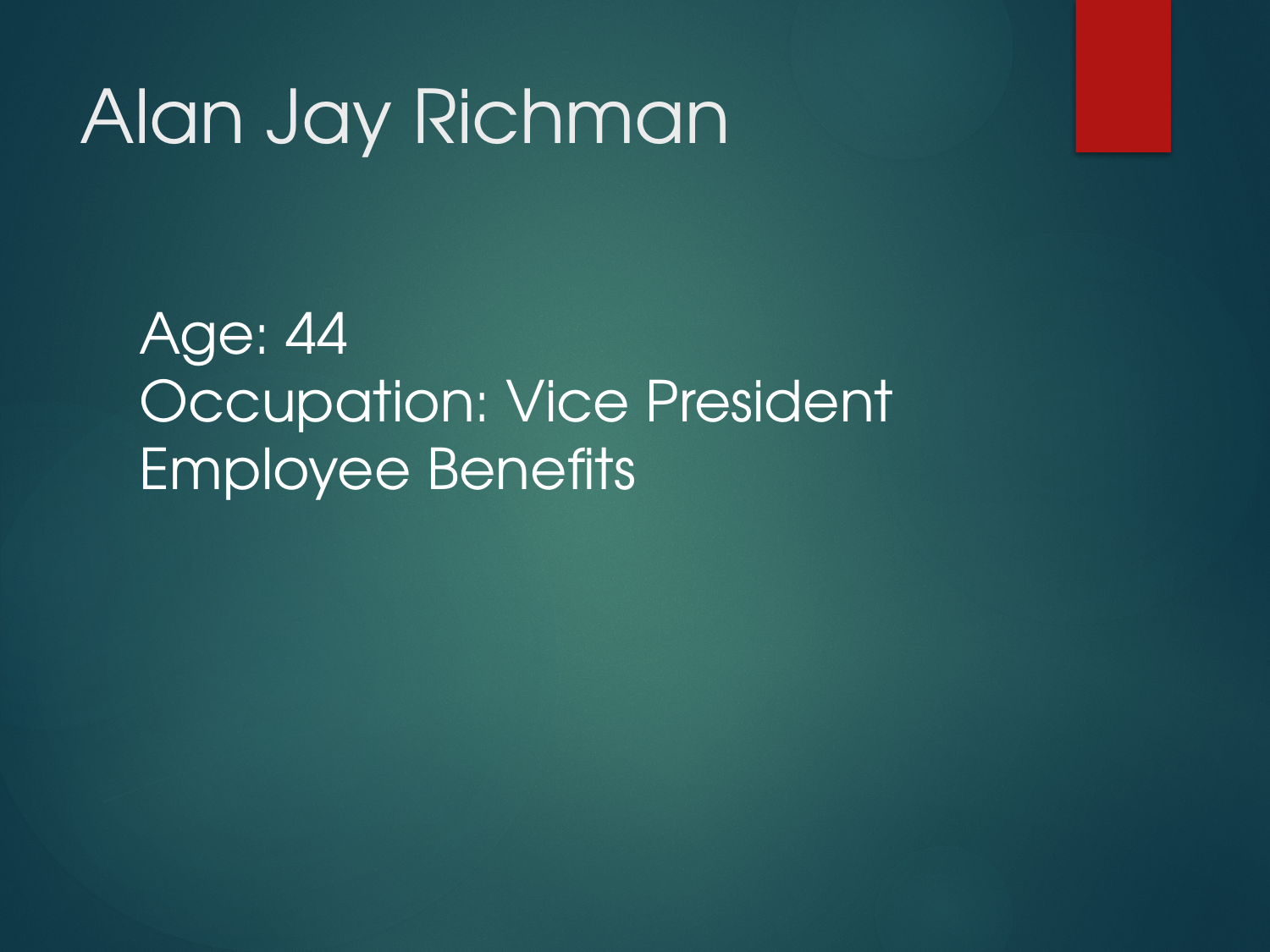

# Alan Jay Richman

Age: 44
Occupation: Vice President Employee Benefits